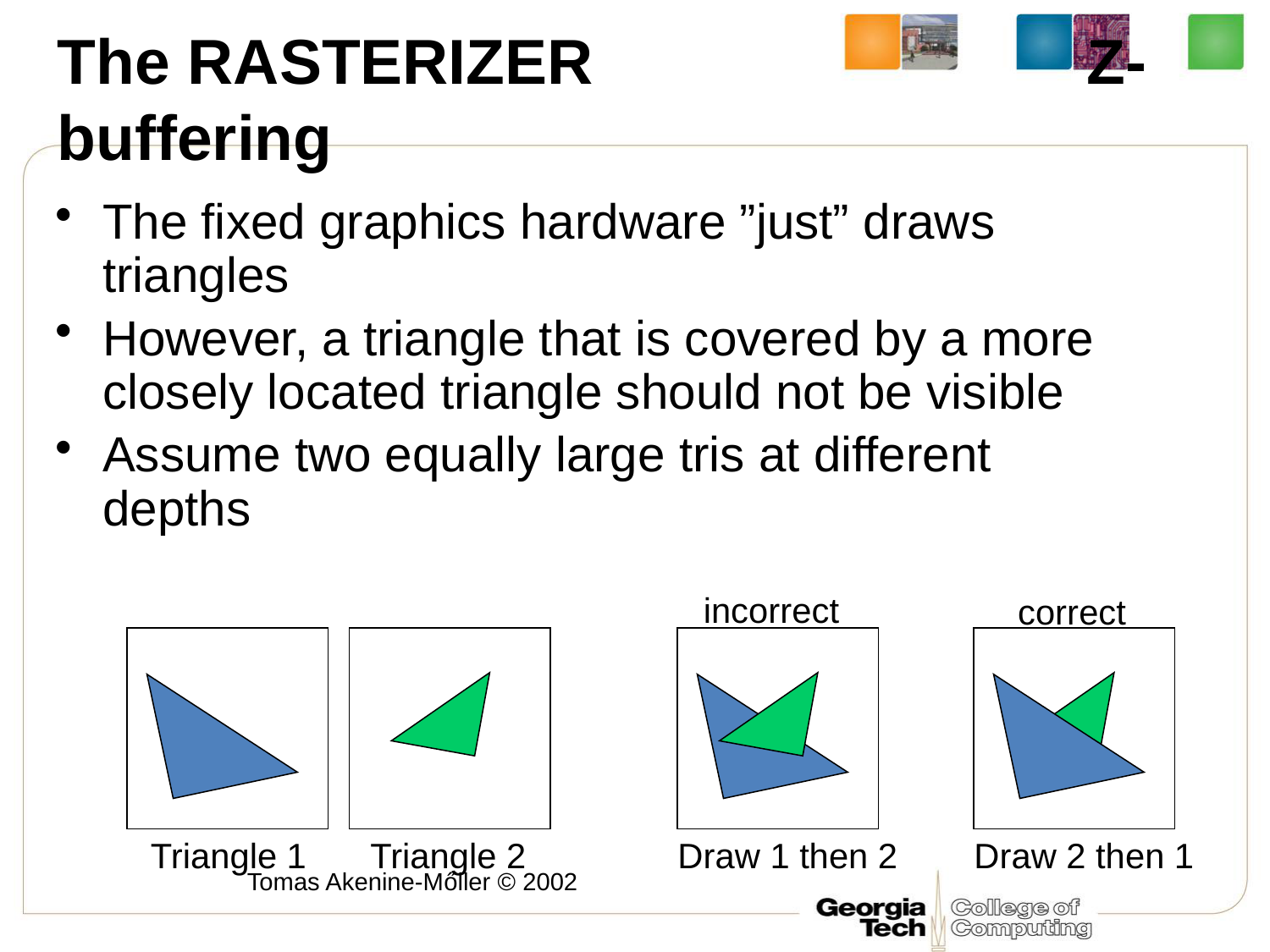

# The RASTERIZER 		  	        Z-buffering
The fixed graphics hardware ”just” draws triangles
However, a triangle that is covered by a more closely located triangle should not be visible
Assume two equally large tris at different depths
incorrect

Draw 1 then 2
correct

Draw 2 then 1

Triangle 1

Triangle 2
Tomas Akenine-Mőller © 2002